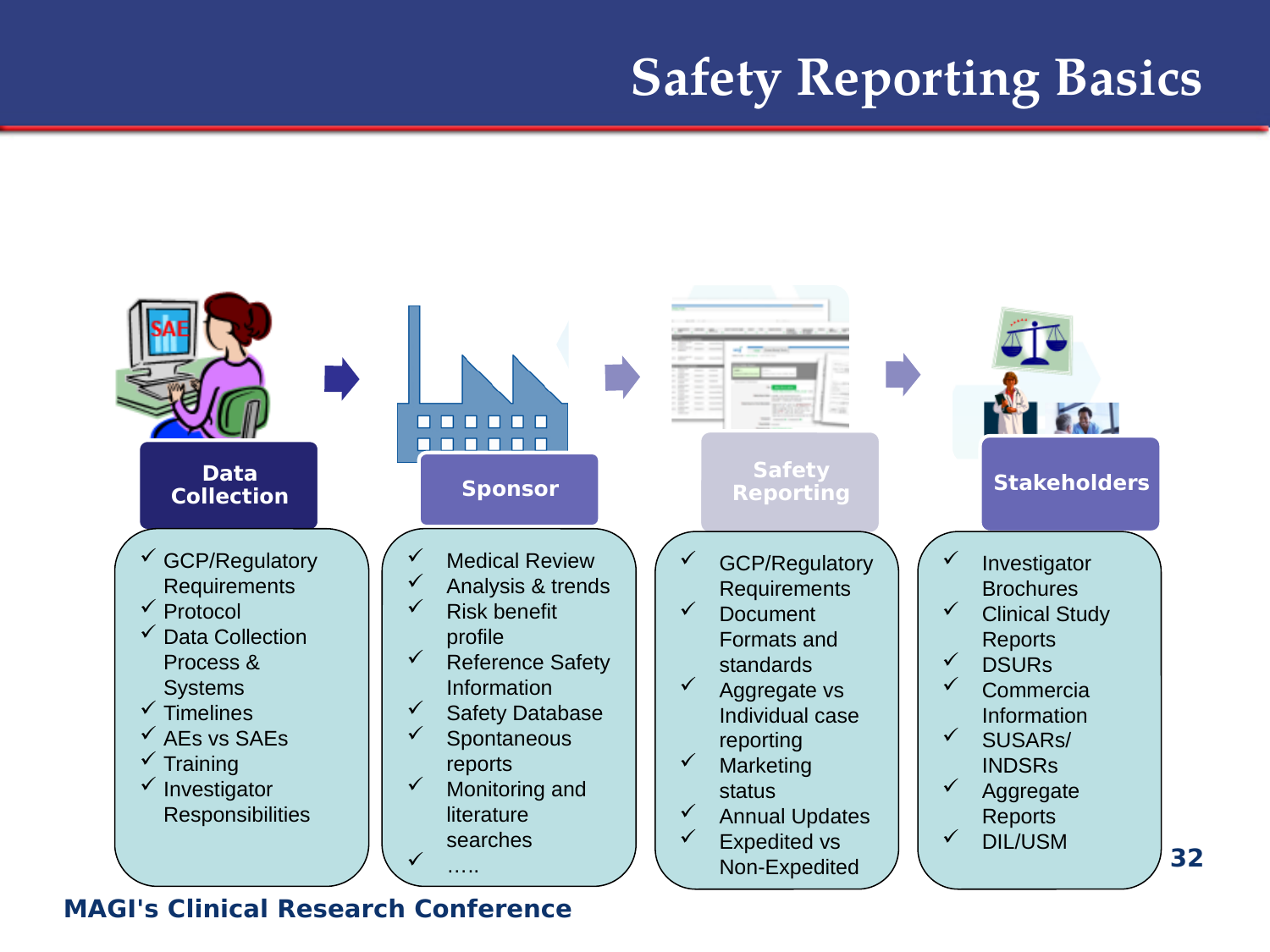

# Safety Reporting Basics

Data Collection

Sponsor

Safety Reporting

Stakeholders
GCP/Regulatory Requirements
Protocol
Data Collection Process & Systems
Timelines
AEs vs SAEs
Training
Investigator Responsibilities
Medical Review
Analysis & trends
Risk benefit profile
Reference Safety Information
Safety Database
Spontaneous reports
Monitoring and literature searches
…..
GCP/Regulatory Requirements
Document Formats and standards
Aggregate vs Individual case reporting
Marketing status
Annual Updates
Expedited vs Non-Expedited
Investigator Brochures
Clinical Study Reports
DSURs
Commercia Information
SUSARs/INDSRs
Aggregate Reports
DIL/USM

32
MAGI's Clinical Research Conference